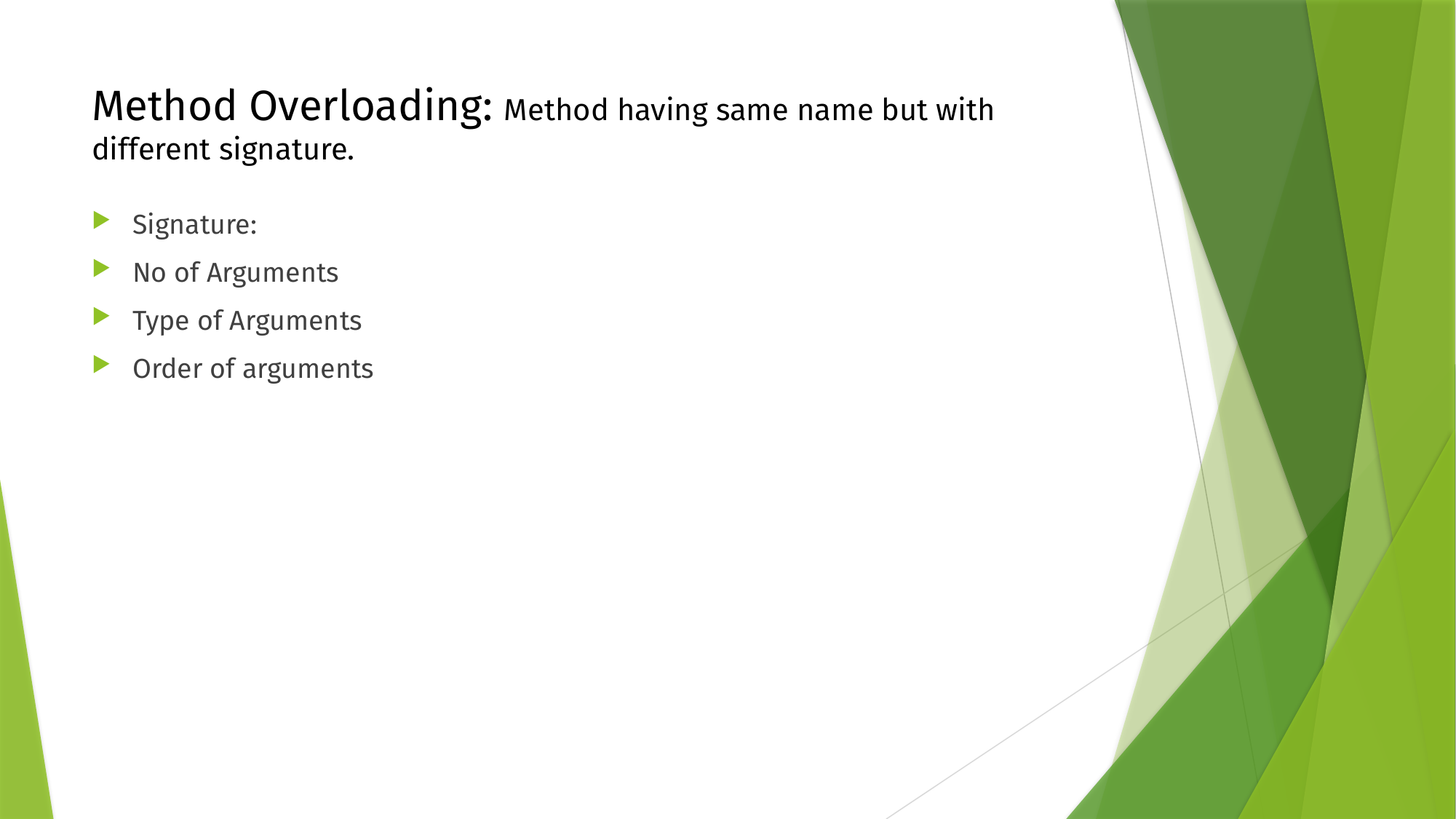

# Method Overloading: Method having same name but with different signature.
Signature:
No of Arguments
Type of Arguments
Order of arguments